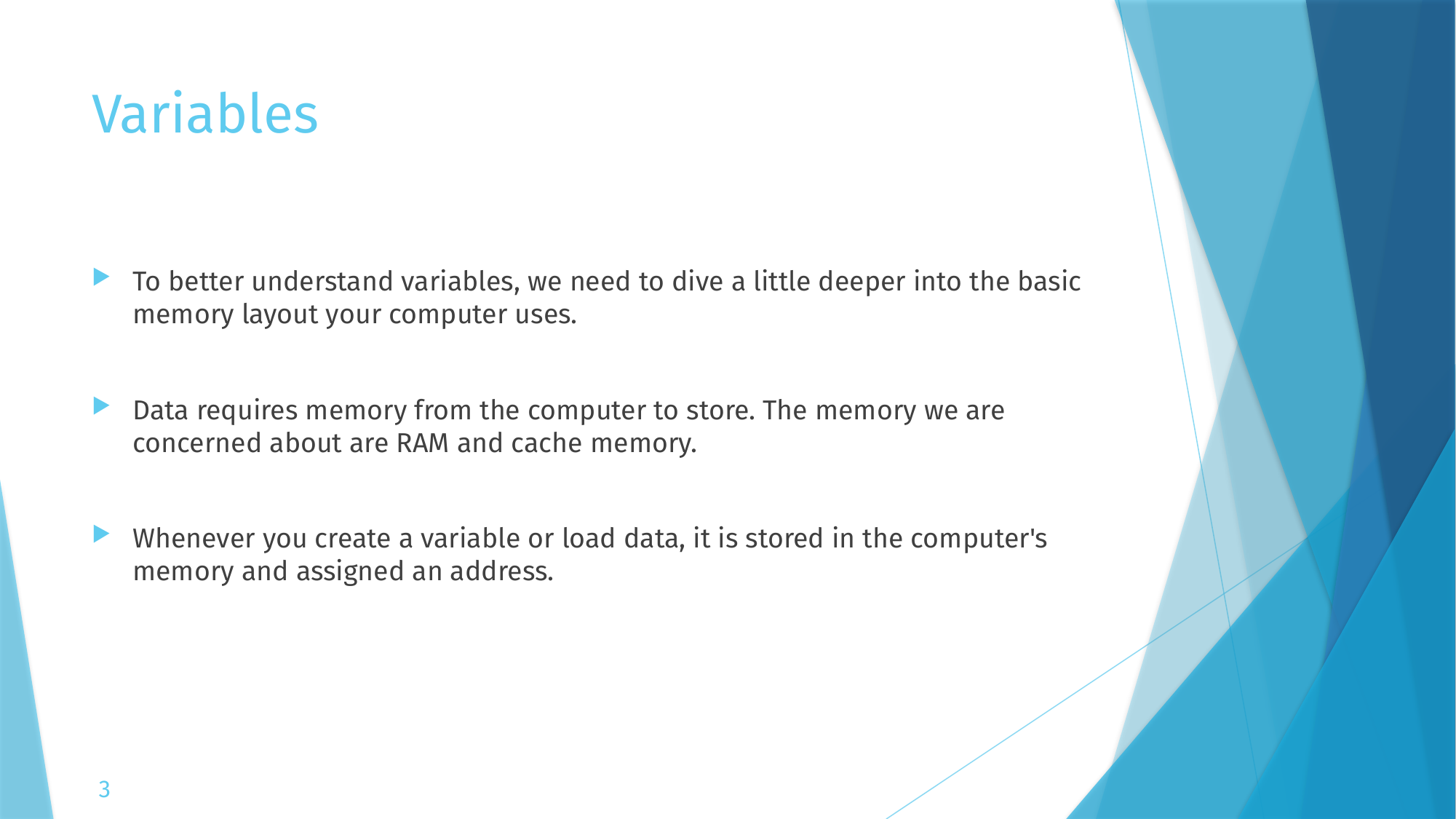

# Variables
To better understand variables, we need to dive a little deeper into the basic memory layout your computer uses.

Data requires memory from the computer to store. The memory we are concerned about are RAM and cache memory.

Whenever you create a variable or load data, it is stored in the computer's memory and assigned an address.
3